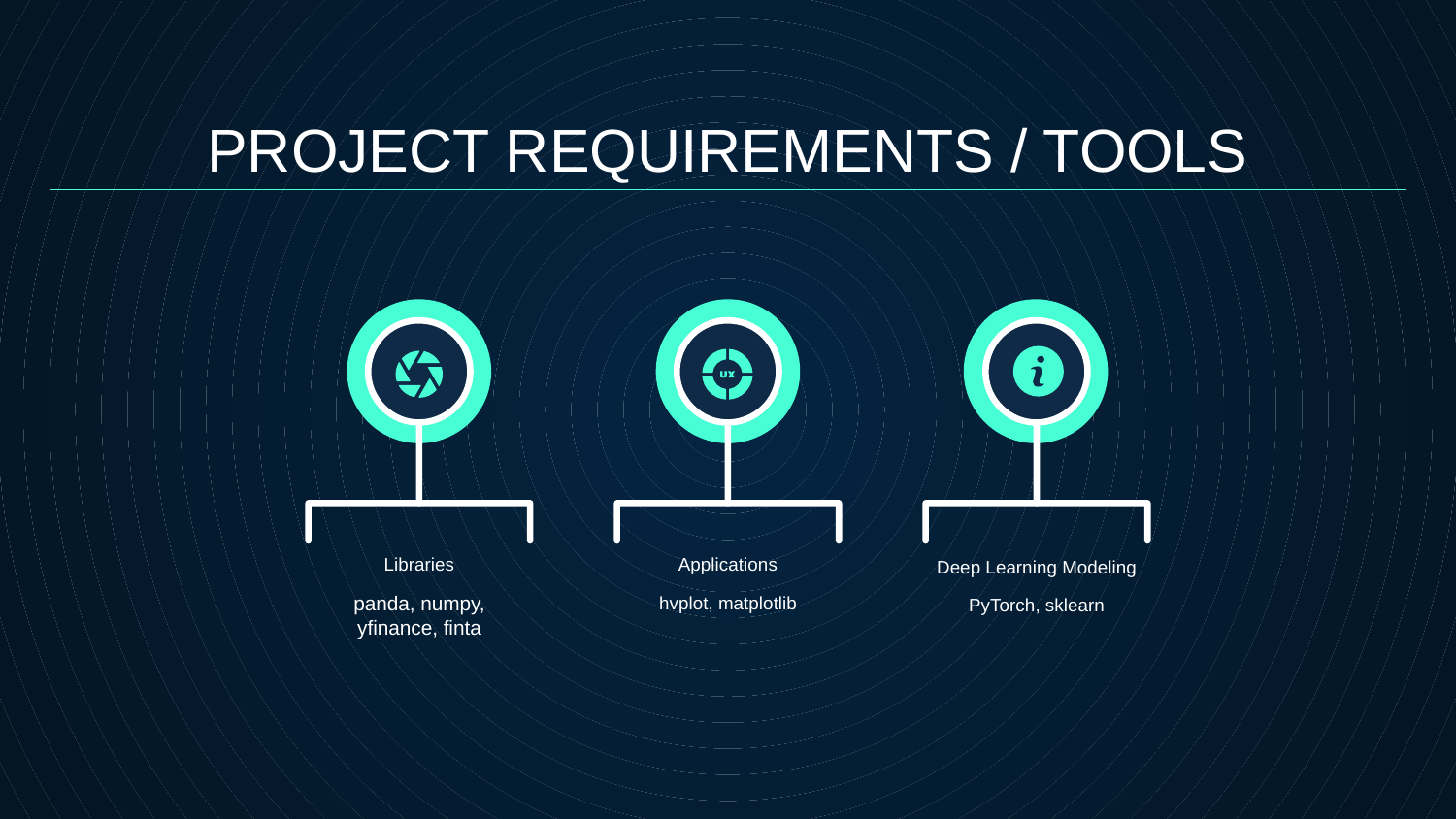

PROJECT REQUIREMENTS / TOOLS

Libraries
# Applications
Deep Learning Modeling
panda, numpy, yfinance, finta
hvplot, matplotlib
PyTorch, sklearn